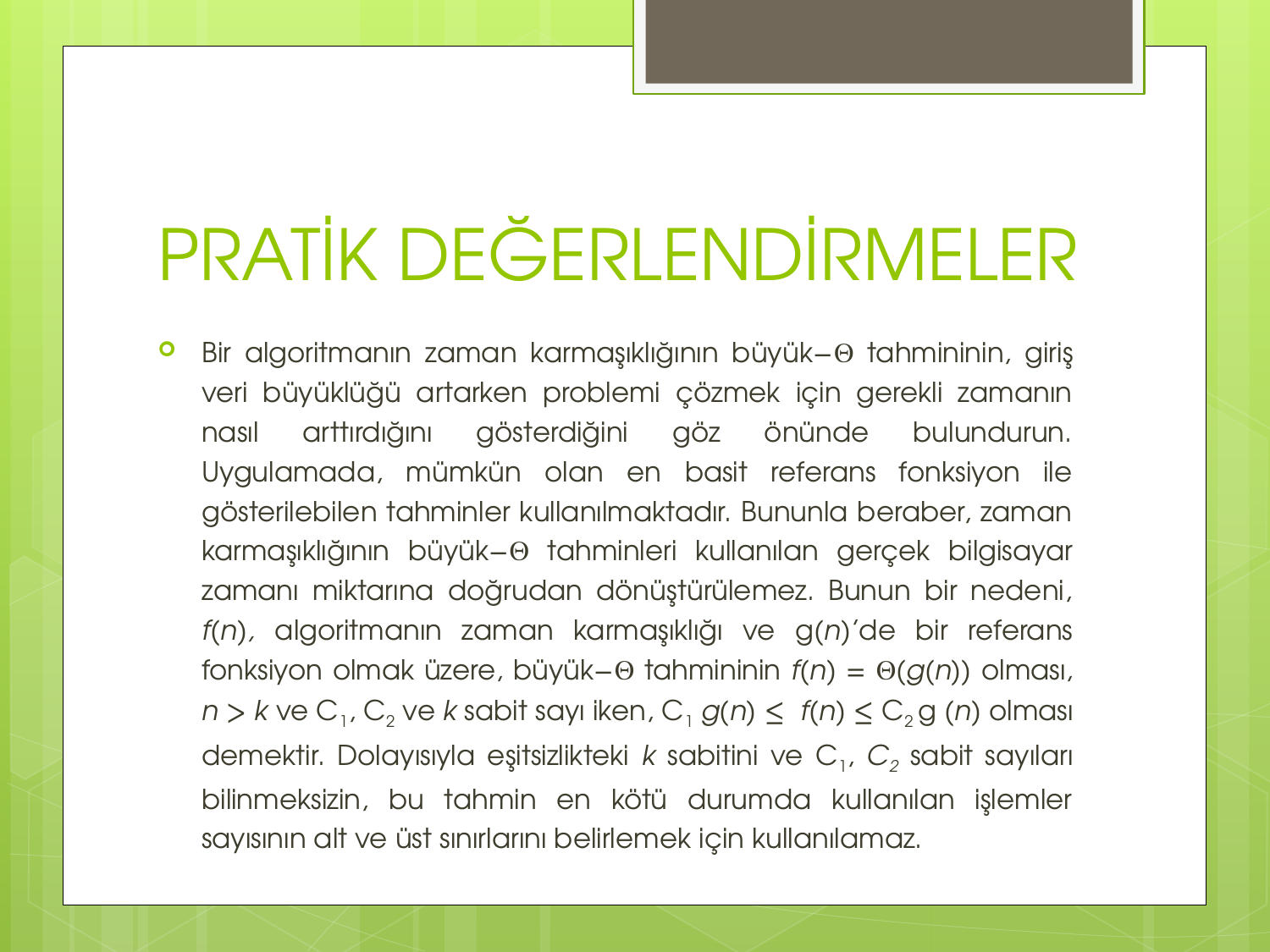

# PRATİK DEĞERLENDİRMELER
Bir algoritmanın zaman karmaşıklığının büyük−Θ tahmininin, giriş veri büyüklüğü artarken problemi çözmek için gerekli zamanın nasıl arttırdığını gösterdiğini göz önünde bulundurun. Uygulamada, mümkün olan en basit referans fonksiyon ile gösterilebilen tahminler kullanılmaktadır. Bununla beraber, zaman karmaşıklığının büyük−Θ tahminleri kullanılan gerçek bilgisayar zamanı miktarına doğrudan dönüştürülemez. Bunun bir nedeni, f(n), algoritmanın zaman karmaşıklığı ve g(n)’de bir referans fonksiyon olmak üzere, büyük−Θ tahmininin f(n) = Θ(g(n)) olması, n > k ve C1, C2 ve k sabit sayı iken, C1 g(n) ≤  f(n) ≤ C2 g (n) olması demektir. Dolayısıyla eşitsizlikteki k sabitini ve C1, C2 sabit sayıları bilinmeksizin, bu tahmin en kötü durumda kullanılan işlemler sayısının alt ve üst sınırlarını belirlemek için kullanılamaz.